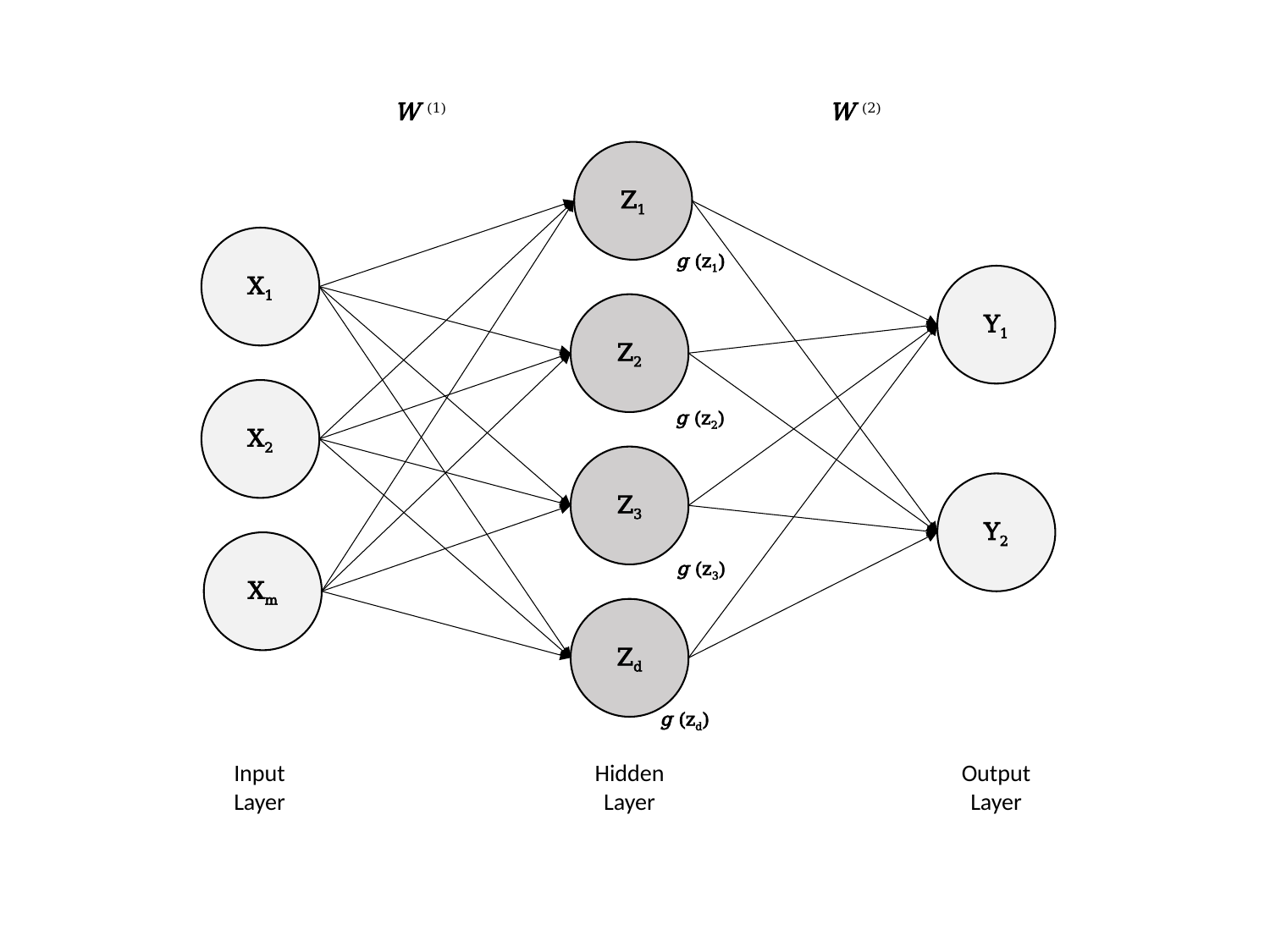

W (1)
W (2)
Z1
X1
g (z1)
Y1
Z2
X2
g (z2)
Z3
Y2
Xm
g (z3)
Zd
g (zd)
Input
Layer
Hidden
Layer
Output
Layer